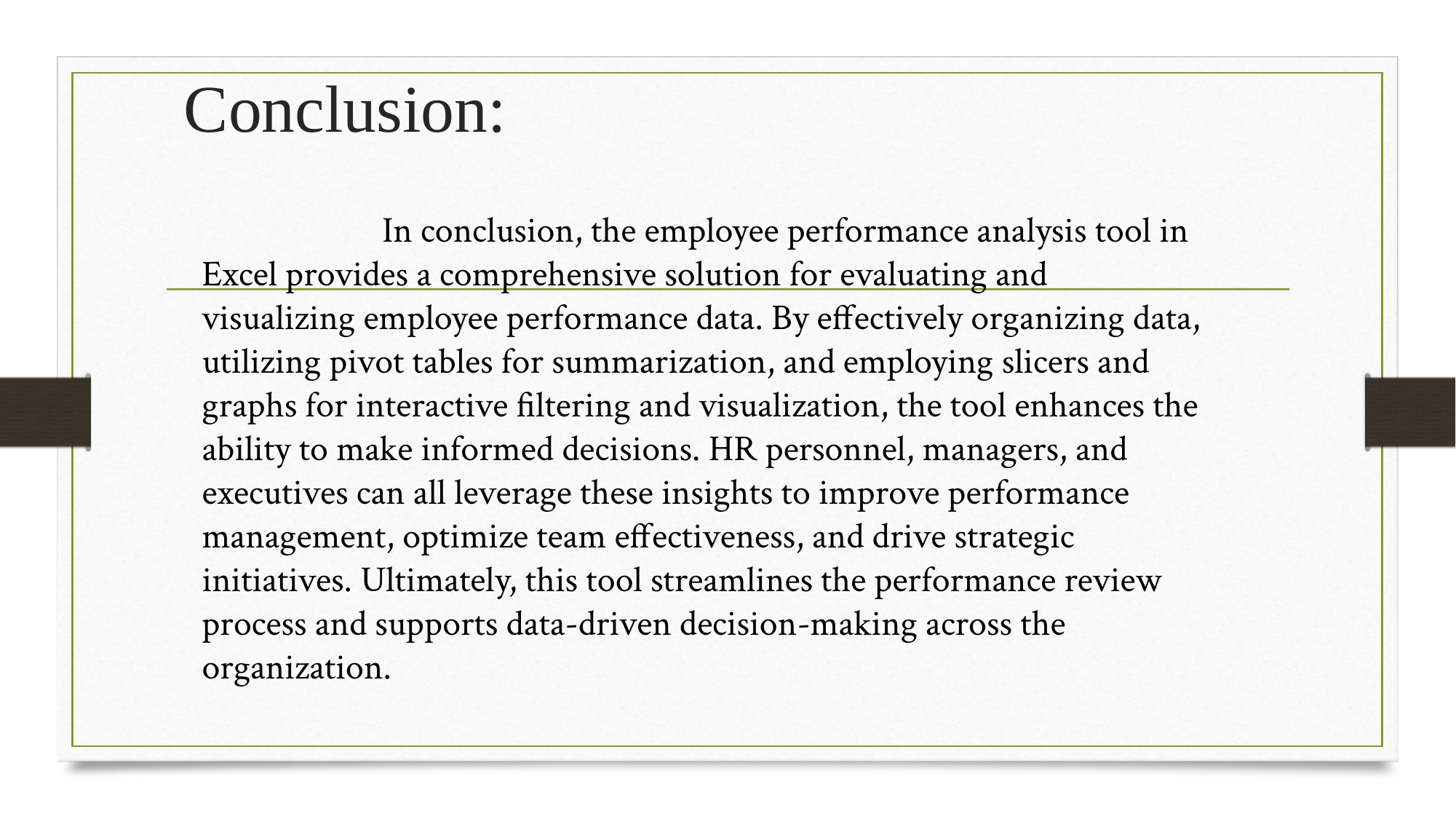

# Conclusion:
                      In conclusion, the employee performance analysis tool in Excel provides a comprehensive solution for evaluating and visualizing employee performance data. By effectively organizing data, utilizing pivot tables for summarization, and employing slicers and graphs for interactive filtering and visualization, the tool enhances the ability to make informed decisions. HR personnel, managers, and executives can all leverage these insights to improve performance management, optimize team effectiveness, and drive strategic initiatives. Ultimately, this tool streamlines the performance review process and supports data-driven decision-making across the organization.